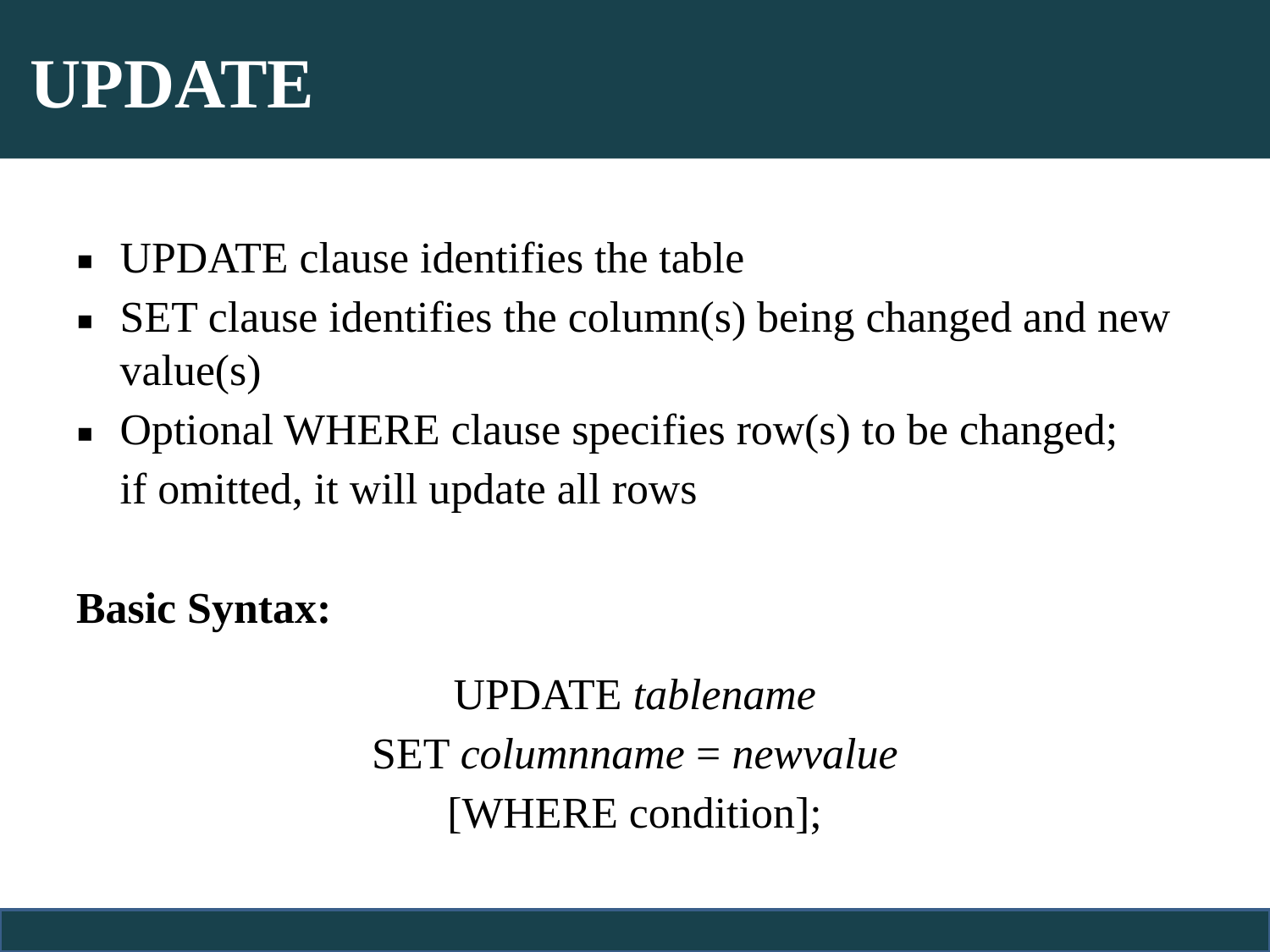

# UPDATE
UPDATE clause identifies the table
SET clause identifies the column(s) being changed and new value(s)
Optional WHERE clause specifies row(s) to be changed;
	if omitted, it will update all rows

Basic Syntax:

UPDATE tablename
SET columnname = newvalue
[WHERE condition];